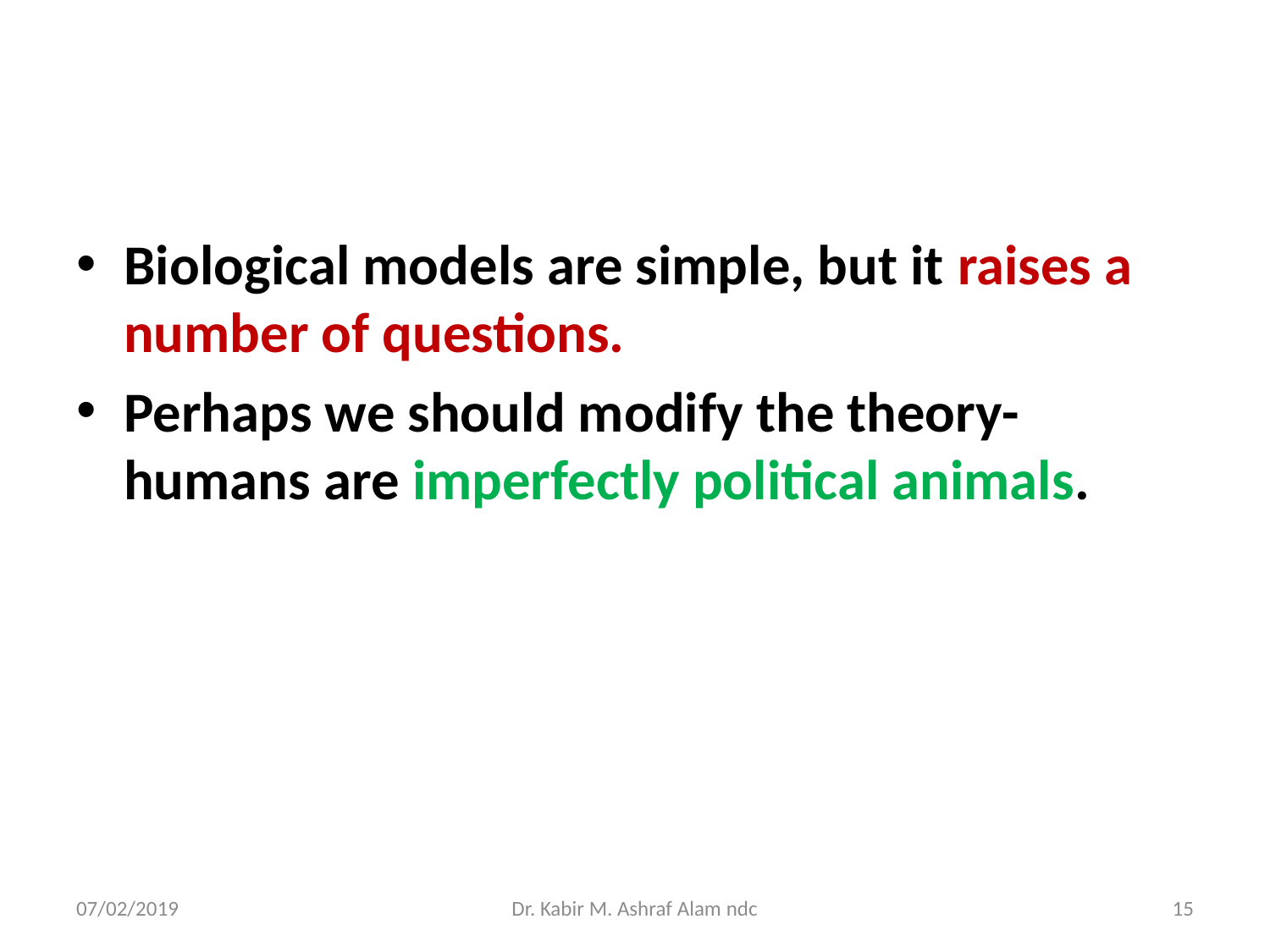

#
Biological models are simple, but it raises a number of questions.
Perhaps we should modify the theory- humans are imperfectly political animals.
07/02/2019
Dr. Kabir M. Ashraf Alam ndc
15